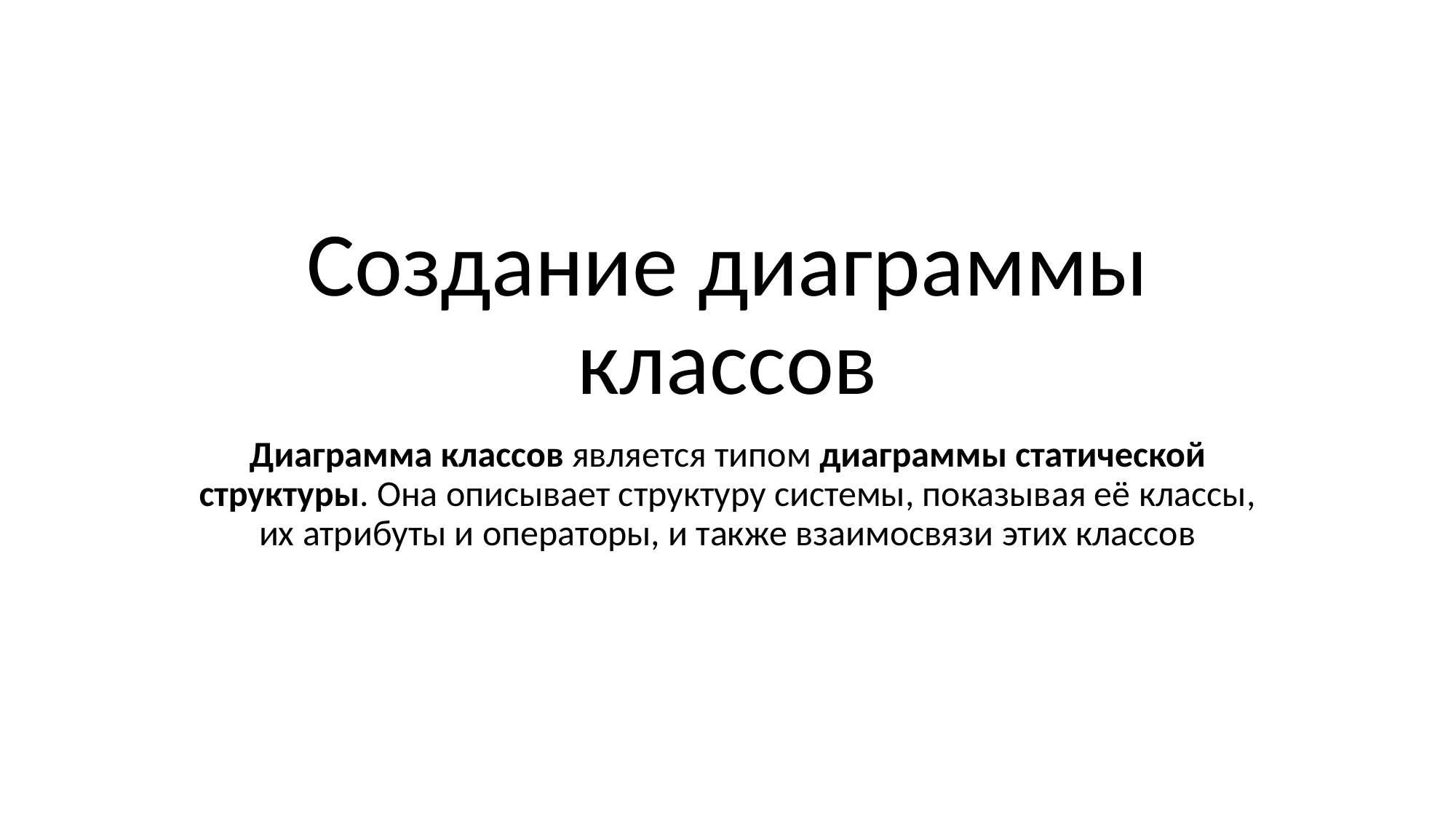

# Создание диаграммы классов
Диаграмма классов является типом диаграммы статической структуры. Она описывает структуру системы, показывая её классы, их атрибуты и операторы, и также взаимосвязи этих классов